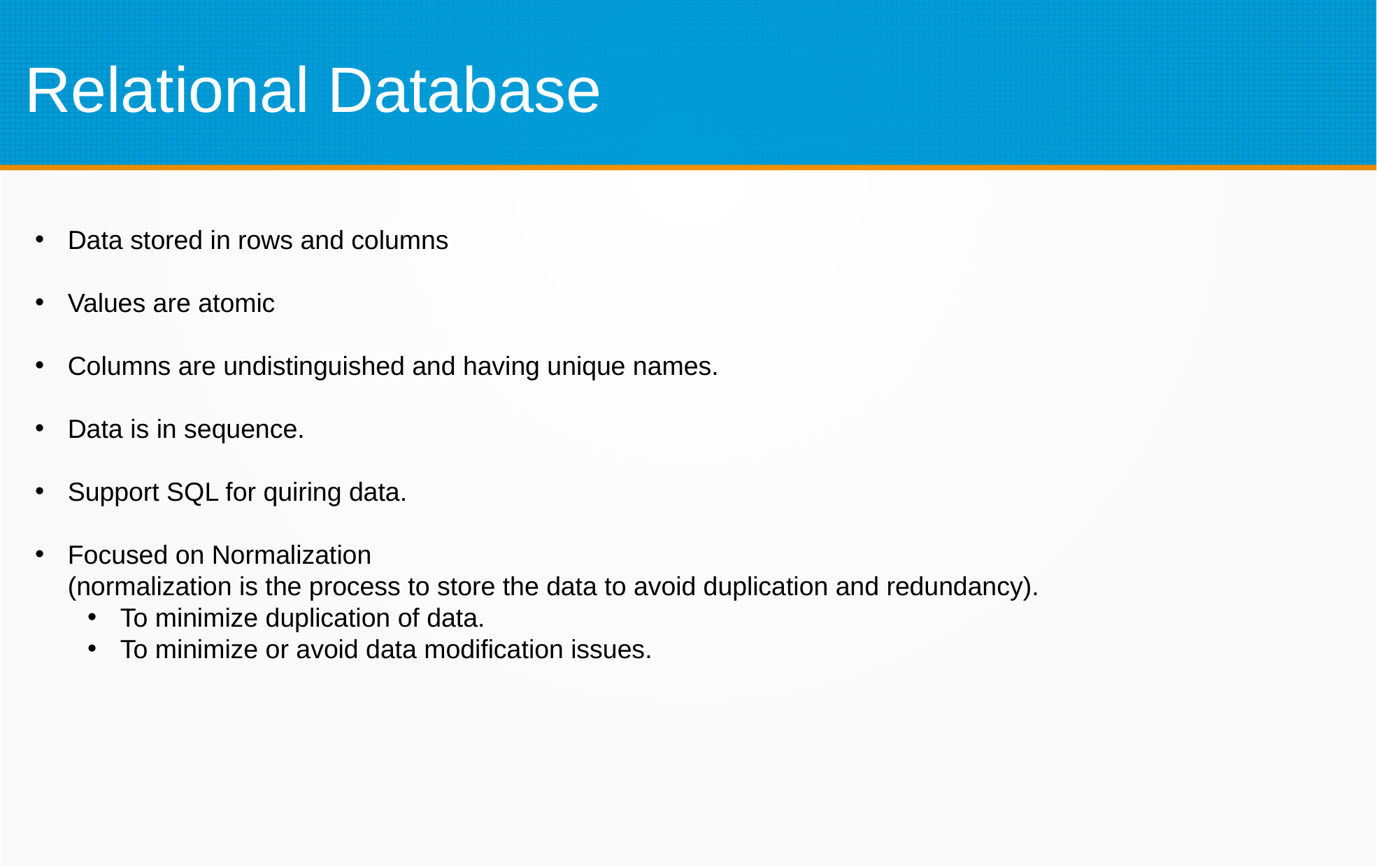

# Relational Database
Data stored in rows and columns

Values are atomic

Columns are undistinguished and having unique names.

Data is in sequence.

Support SQL for quiring data.

Focused on Normalization
(normalization is the process to store the data to avoid duplication and redundancy).
To minimize duplication of data.
To minimize or avoid data modification issues.